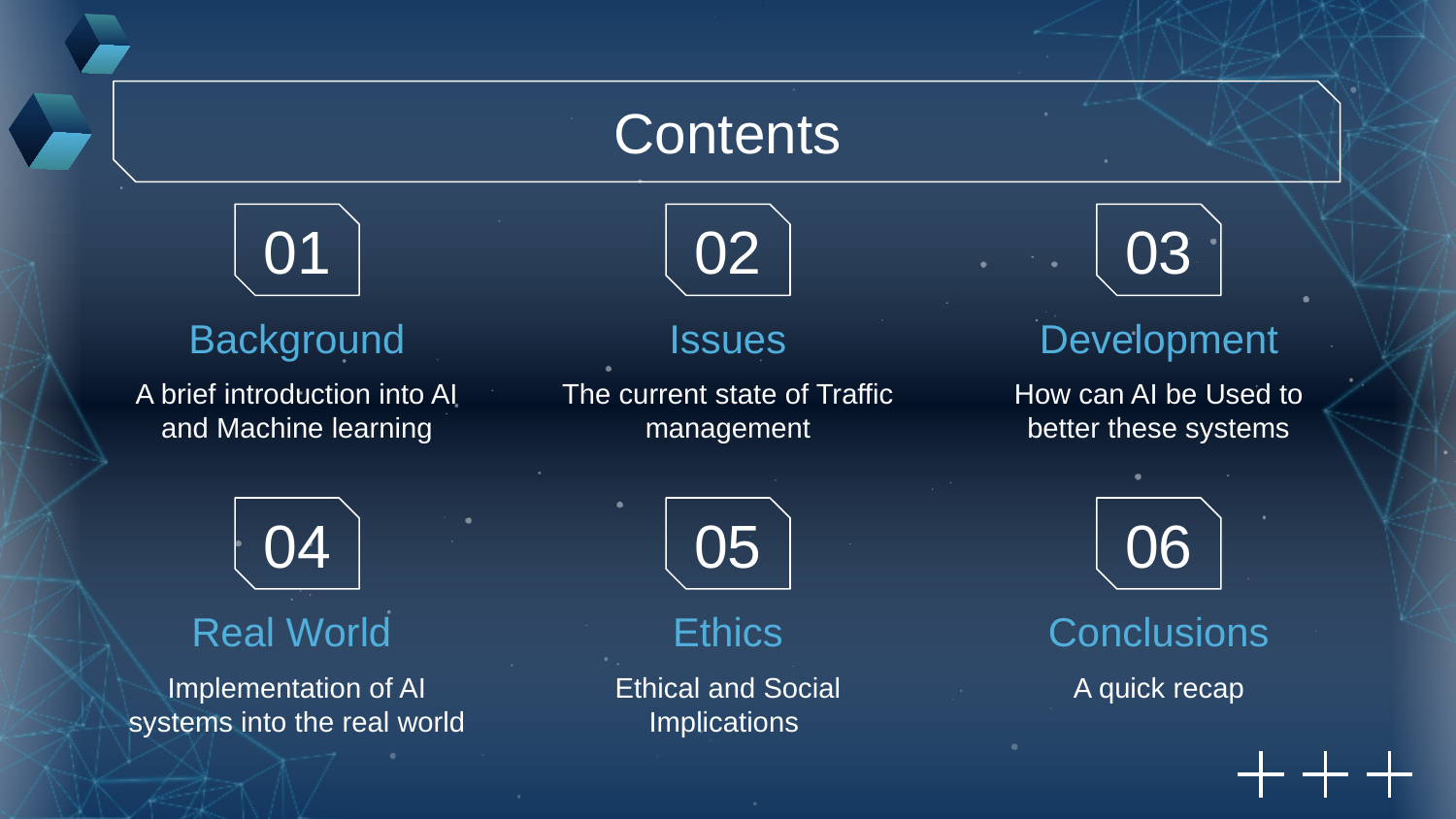

Contents

01
02
03
# Background
Issues
Development
A brief introduction into AI and Machine learning
The current state of Traffic management
How can AI be Used to better these systems

04
05
06
Real World
Ethics
Conclusions
Implementation of AI systems into the real world
Ethical and Social Implications
A quick recap